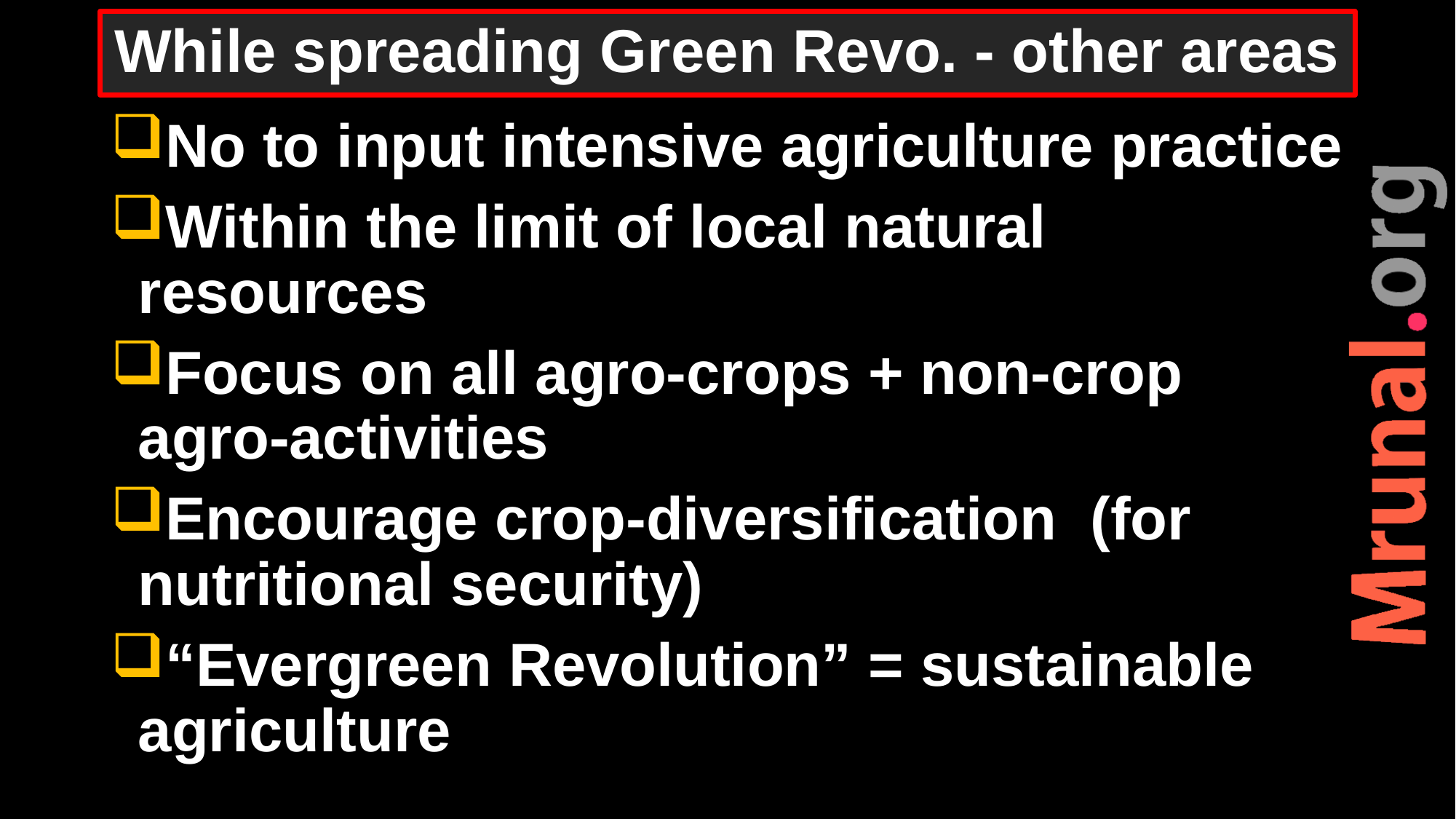

# While spreading Green Revo. - other areas
No to input intensive agriculture practice
Within the limit of local natural resources
Focus on all agro-crops + non-crop agro-activities
Encourage crop-diversification  (for nutritional security)
“Evergreen Revolution” = sustainable agriculture